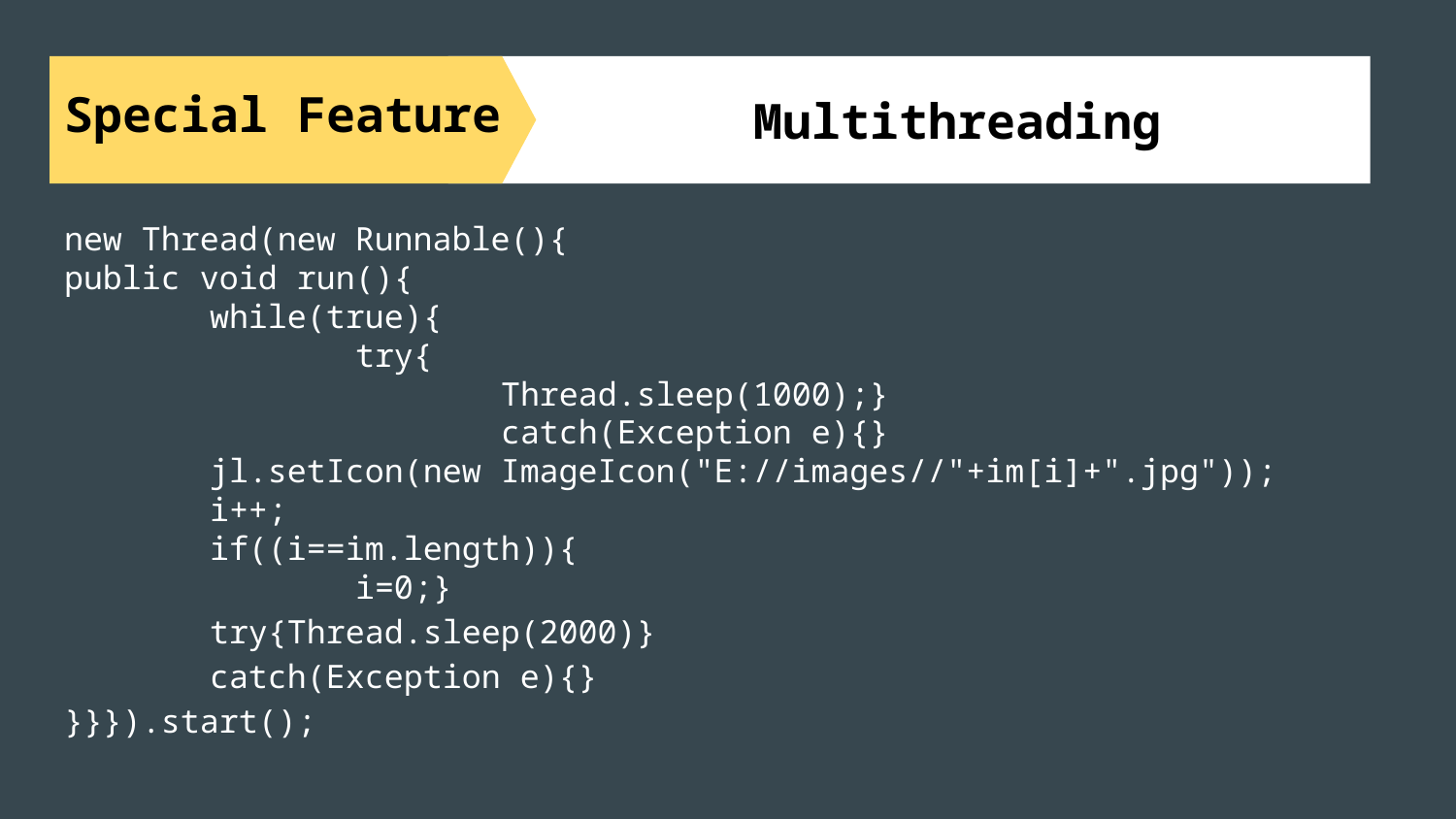

Special Feature
          Multithreading
new Thread(new Runnable(){
public void run(){
	while(true){
		try{
			Thread.sleep(1000);}
			catch(Exception e){}
	jl.setIcon(new ImageIcon("E://images//"+im[i]+".jpg"));
	i++;
	if((i==im.length)){
		i=0;}
	try{Thread.sleep(2000)}
	catch(Exception e){}
}}}).start();